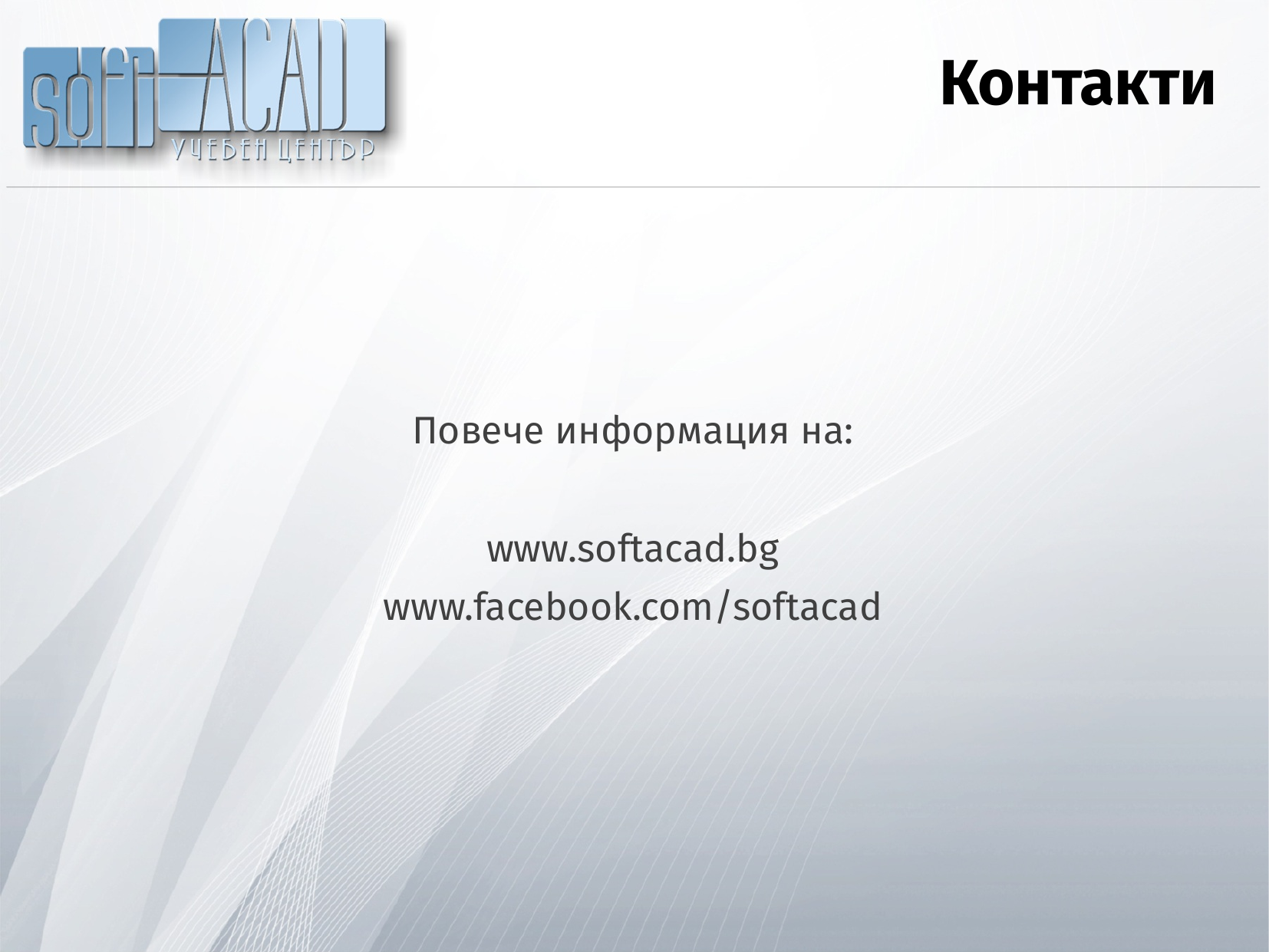

# Контакти
Повече информация на:

www.softacad.bg
www.facebook.com/softacad